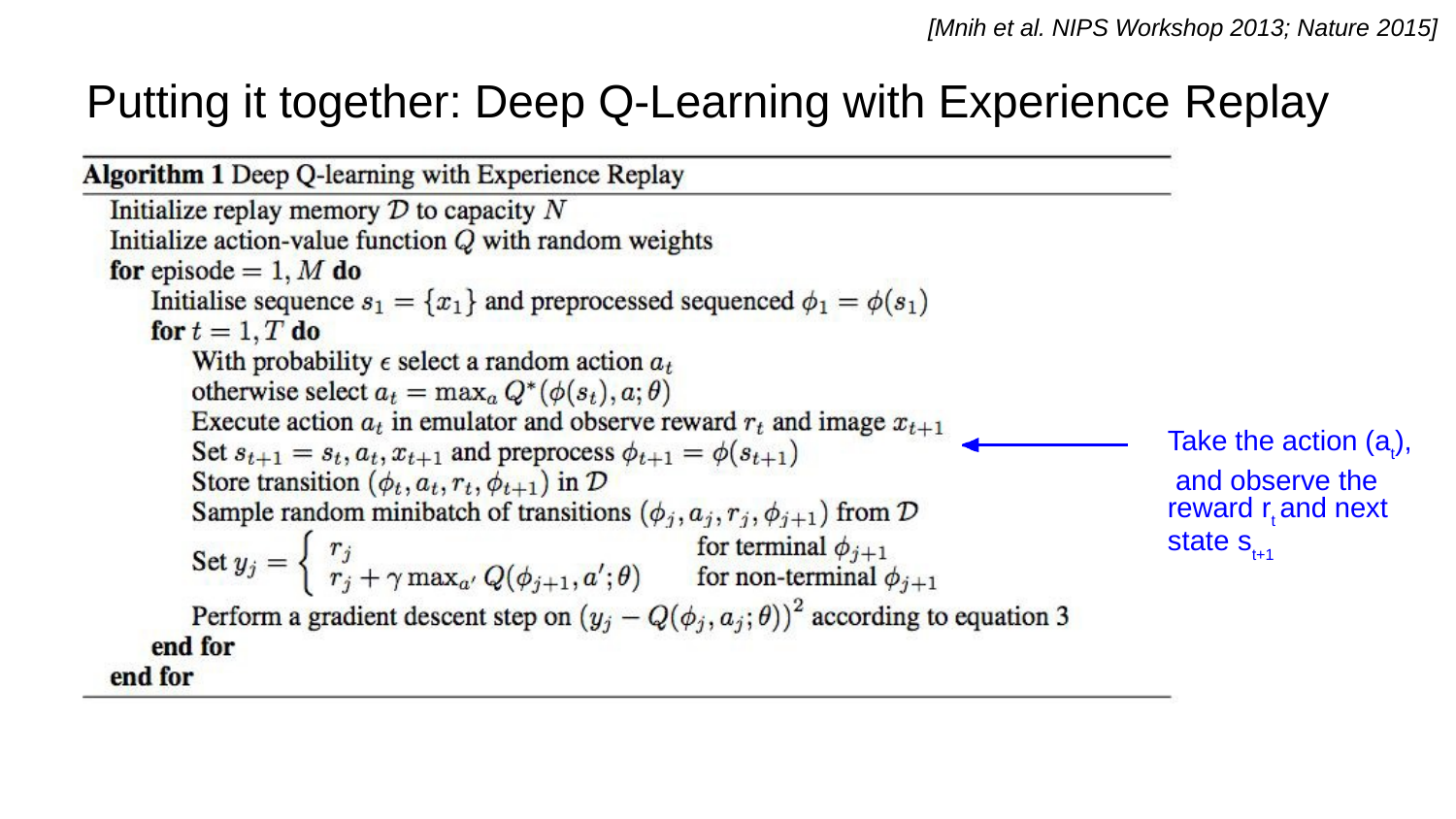

[Mnih et al. NIPS Workshop 2013; Nature 2015]
# Putting it together: Deep Q-Learning with Experience Replay

Take the action (at),  and observe the  reward rt and next  state st+1

Lecture 14 - 58
May 23, 2017
Fei-Fei Li & Justin Johnson & Serena Yeung